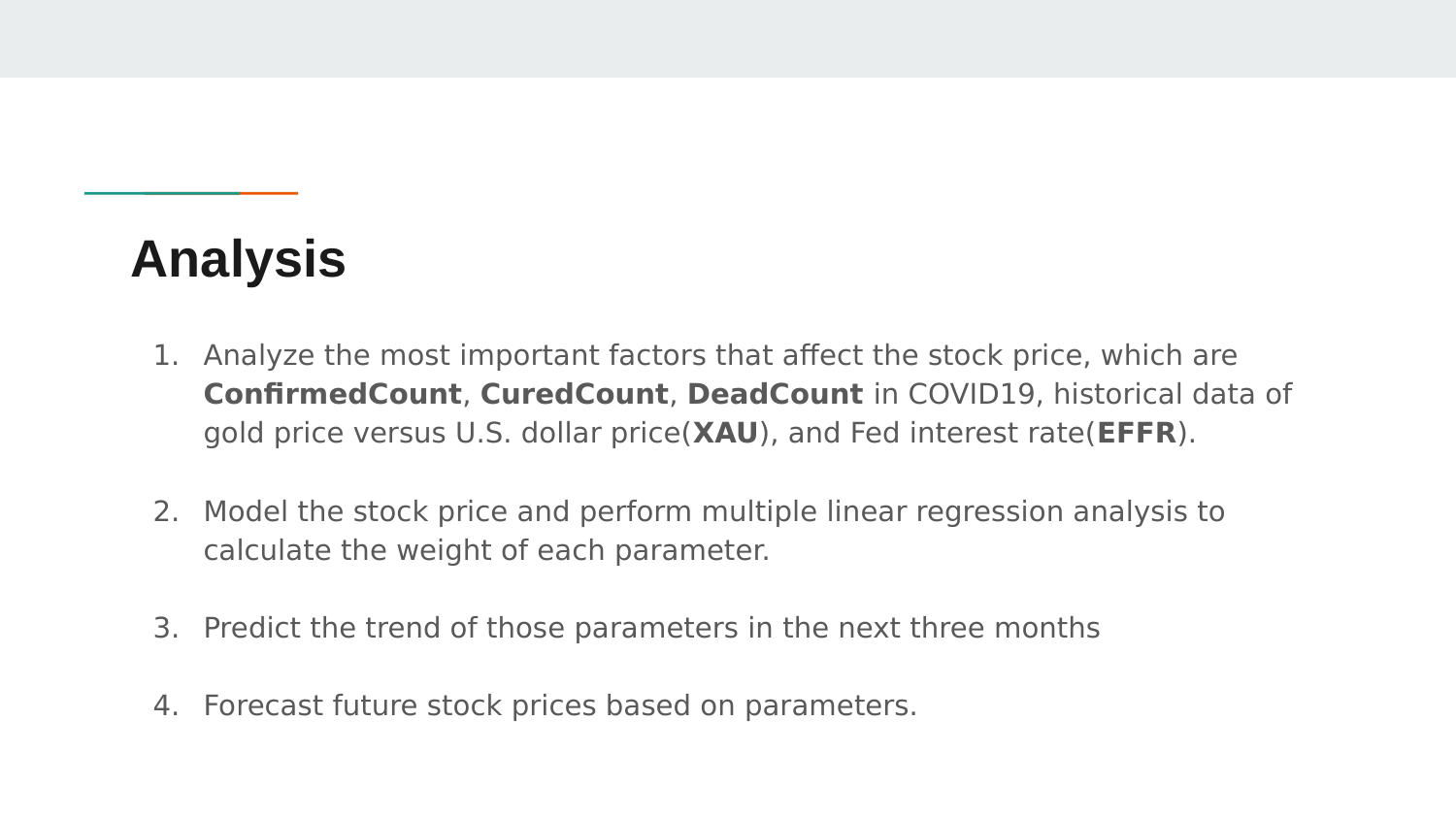

# Analysis
Analyze the most important factors that affect the stock price, which are ConfirmedCount, CuredCount, DeadCount in COVID19, historical data of gold price versus U.S. dollar price(XAU), and Fed interest rate(EFFR).

Model the stock price and perform multiple linear regression analysis to calculate the weight of each parameter.

Predict the trend of those parameters in the next three months

Forecast future stock prices based on parameters.